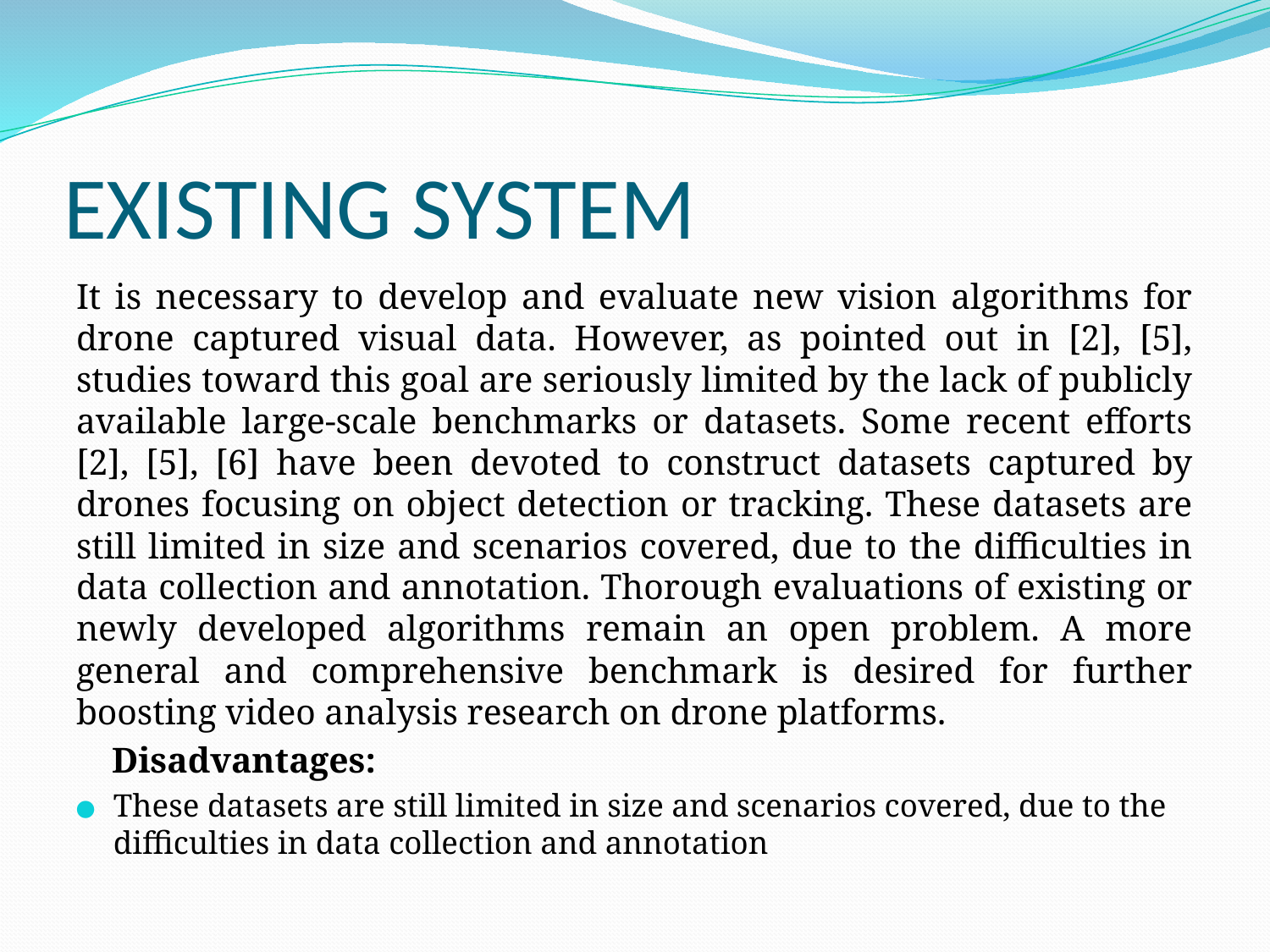

# EXISTING SYSTEM
It is necessary to develop and evaluate new vision algorithms for drone captured visual data. However, as pointed out in [2], [5], studies toward this goal are seriously limited by the lack of publicly available large-scale benchmarks or datasets. Some recent efforts [2], [5], [6] have been devoted to construct datasets captured by drones focusing on object detection or tracking. These datasets are still limited in size and scenarios covered, due to the difficulties in data collection and annotation. Thorough evaluations of existing or newly developed algorithms remain an open problem. A more general and comprehensive benchmark is desired for further boosting video analysis research on drone platforms.
    Disadvantages:
These datasets are still limited in size and scenarios covered, due to the difficulties in data collection and annotation